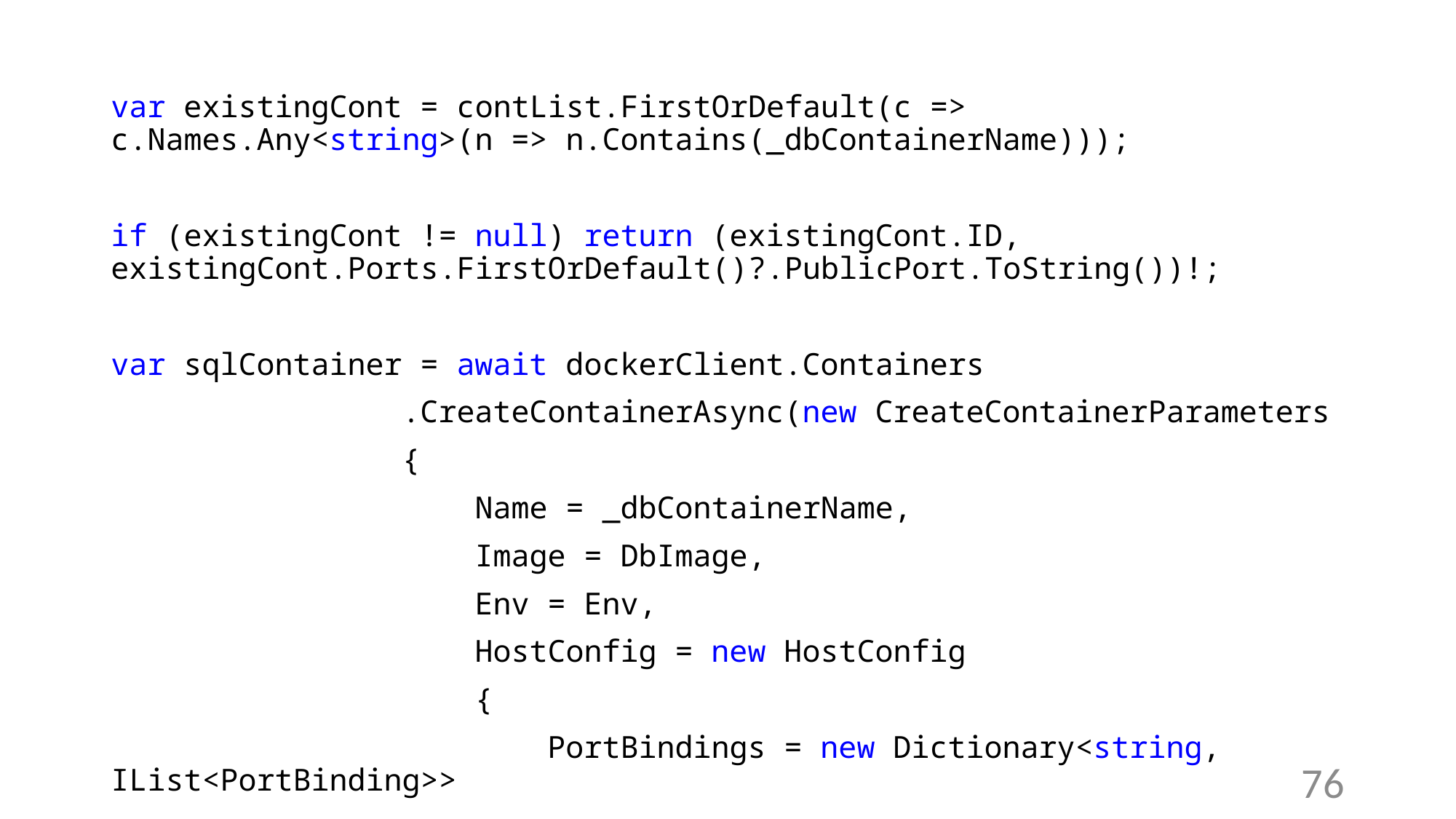

var existingCont = contList.FirstOrDefault(c => c.Names.Any<string>(n => n.Contains(_dbContainerName)));

if (existingCont != null) return (existingCont.ID, existingCont.Ports.FirstOrDefault()?.PublicPort.ToString())!;

var sqlContainer = await dockerClient.Containers
                .CreateContainerAsync(new CreateContainerParameters
                {
                    Name = _dbContainerName,
                    Image = DbImage,
                    Env = Env,
                    HostConfig = new HostConfig
                    {
                        PortBindings = new Dictionary<string, IList<PortBinding>>

76